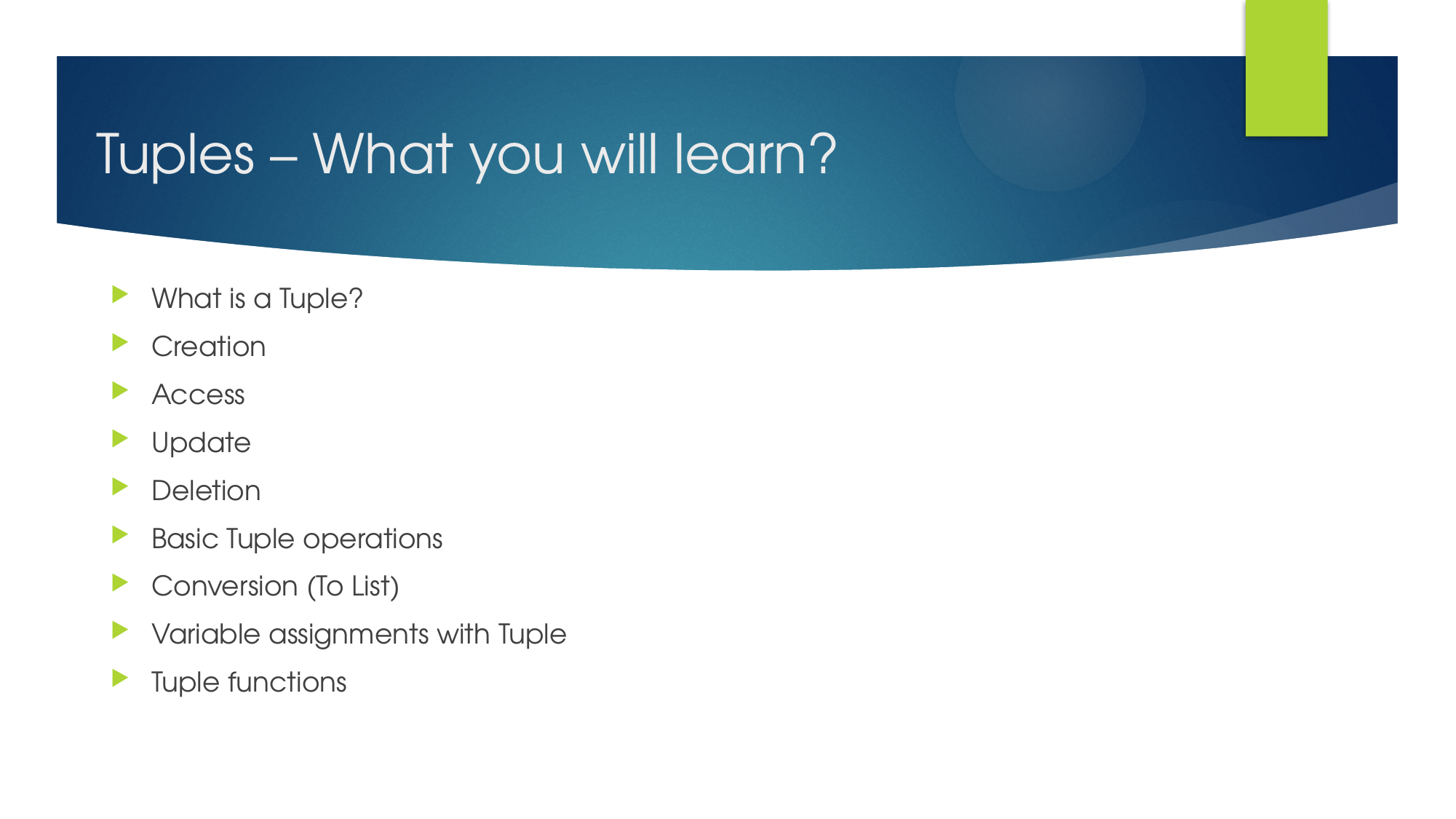

# Tuples – What you will learn?
What is a Tuple?
Creation
Access
Update
Deletion
Basic Tuple operations
Conversion (To List)
Variable assignments with Tuple
Tuple functions